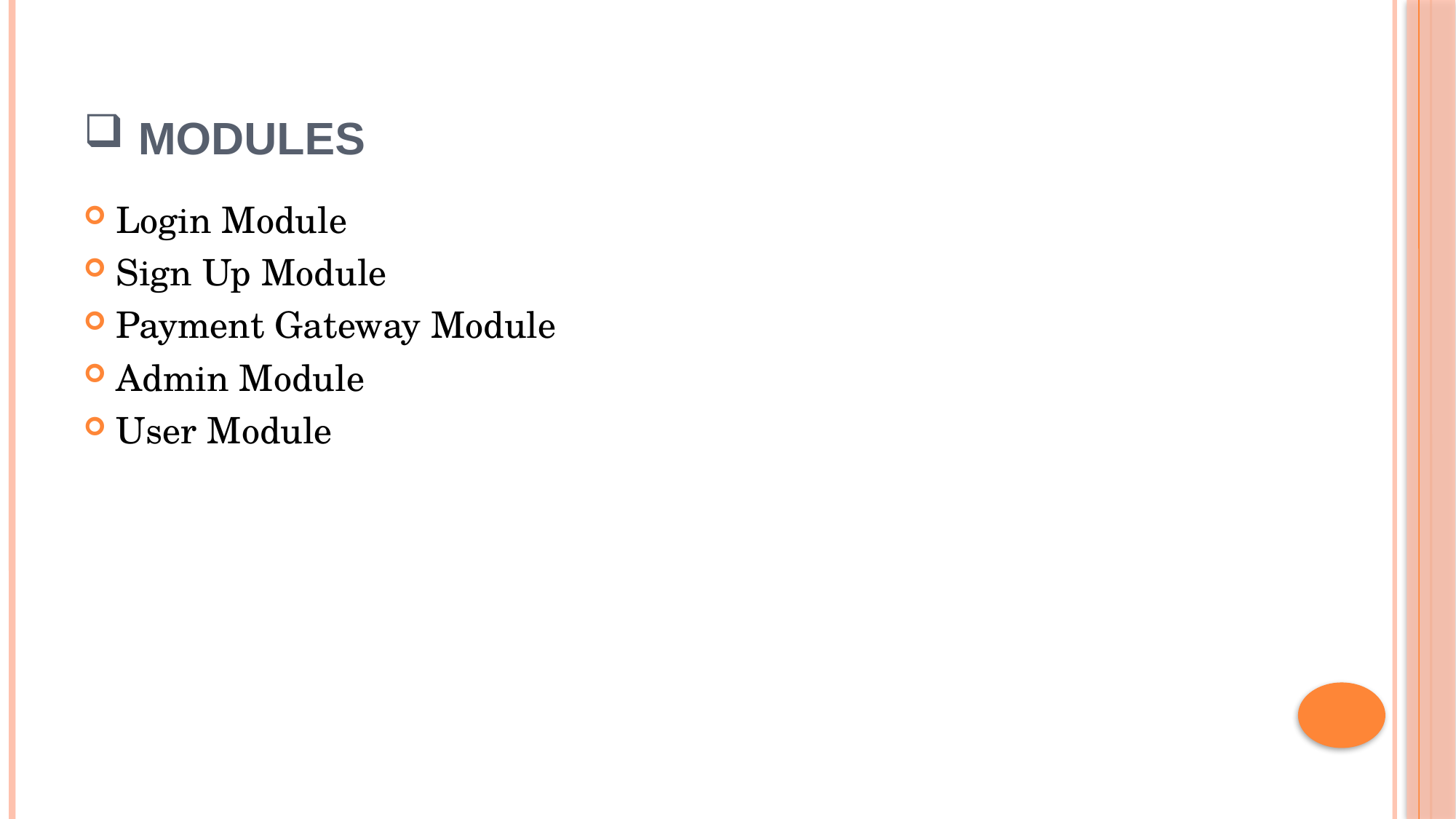

# Modules
Login Module
Sign Up Module
Payment Gateway Module
Admin Module
User Module